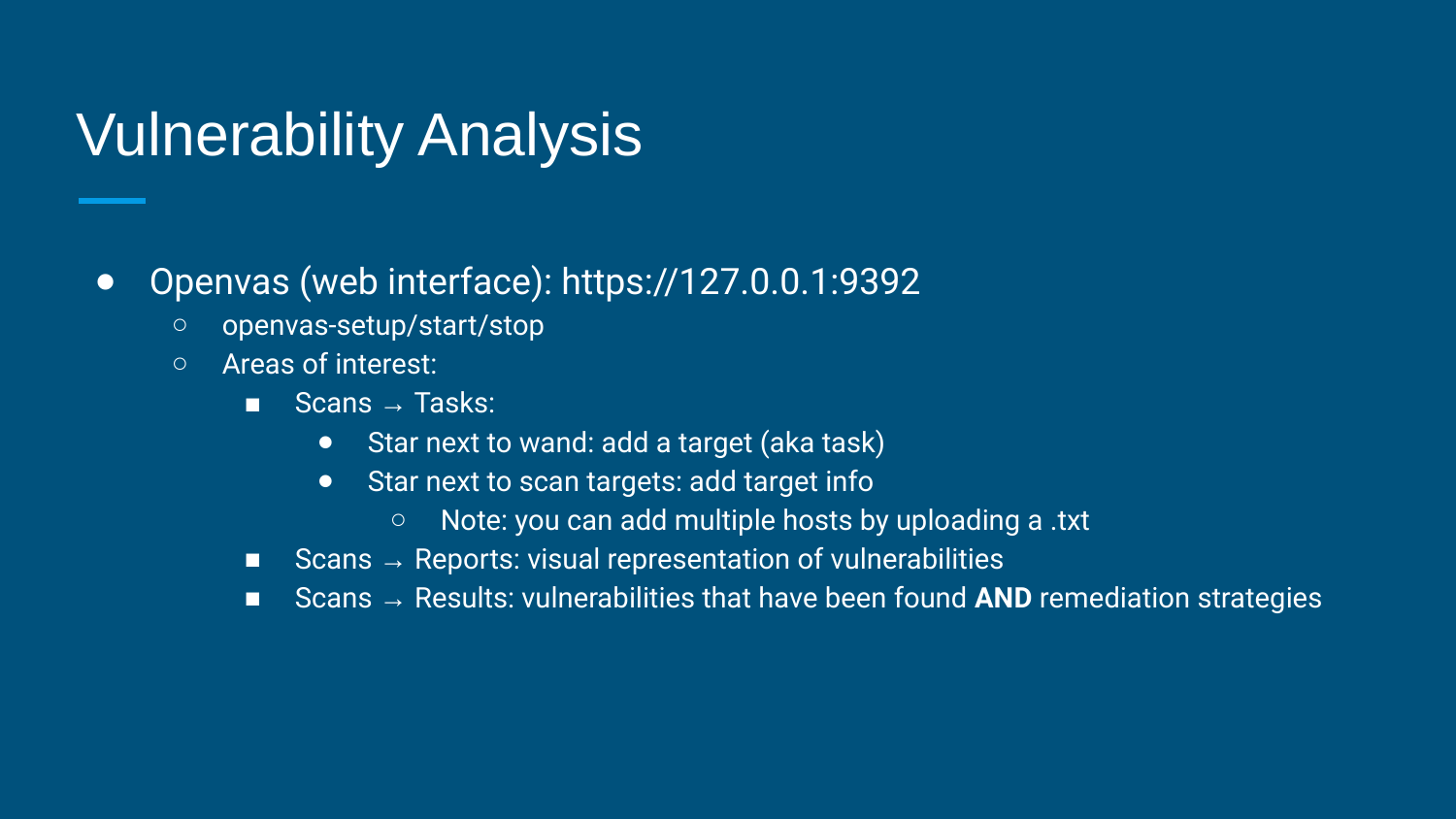

# Vulnerability Analysis
Openvas (web interface): https://127.0.0.1:9392
openvas-setup/start/stop
Areas of interest:
Scans → Tasks:
Star next to wand: add a target (aka task)
Star next to scan targets: add target info
Note: you can add multiple hosts by uploading a .txt
Scans → Reports: visual representation of vulnerabilities
Scans → Results: vulnerabilities that have been found AND remediation strategies